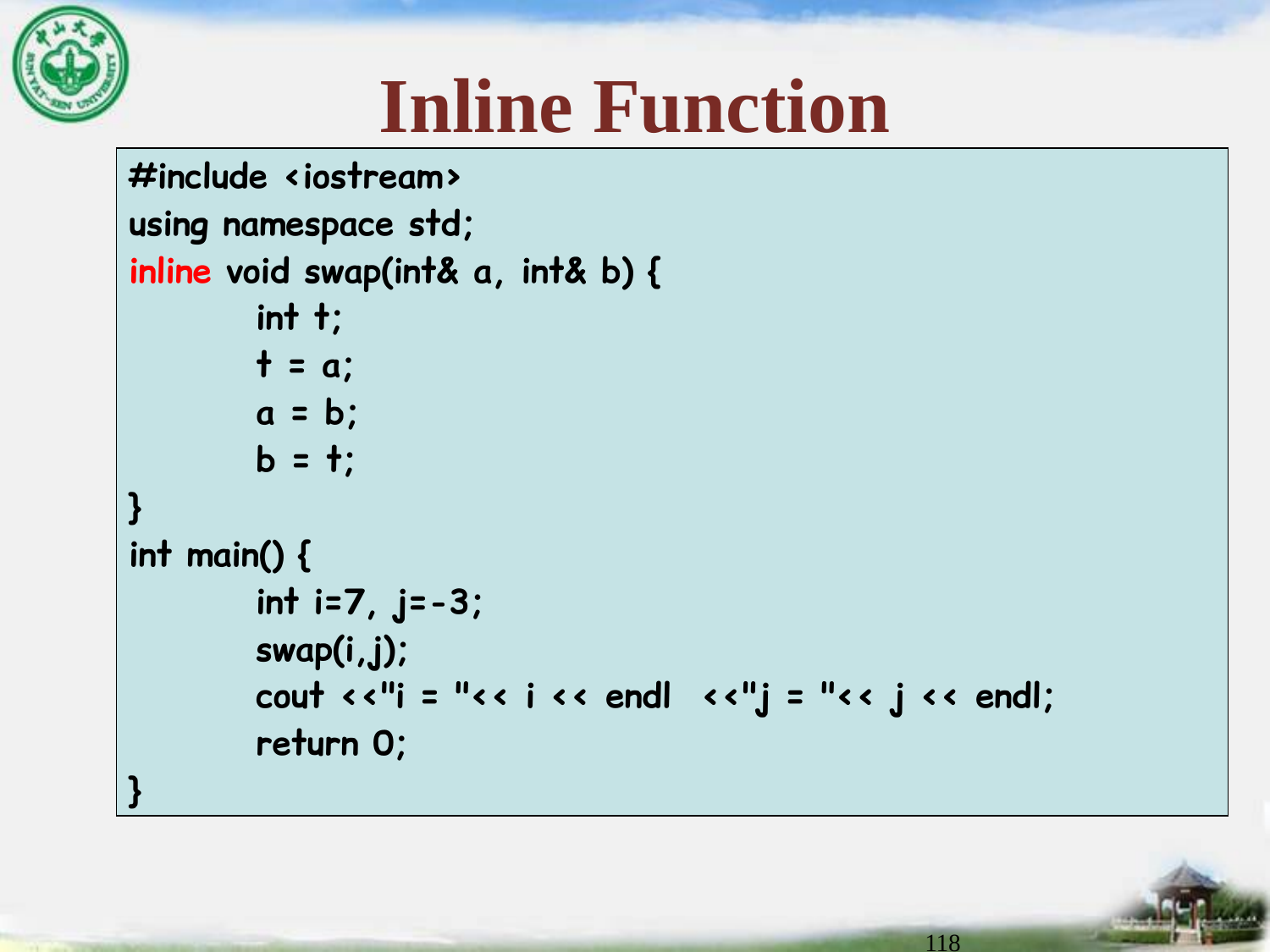

# Inline Function
#include <iostream>
using namespace std;
inline void swap(int& a, int& b) {
	int t;
	t = a;
	a = b;
	b = t;
}
int main() {
	int i=7, j=-3;
	swap(i,j);
	cout <<"i = "<< i << endl  <<"j = "<< j << endl;
	return 0;
}
118